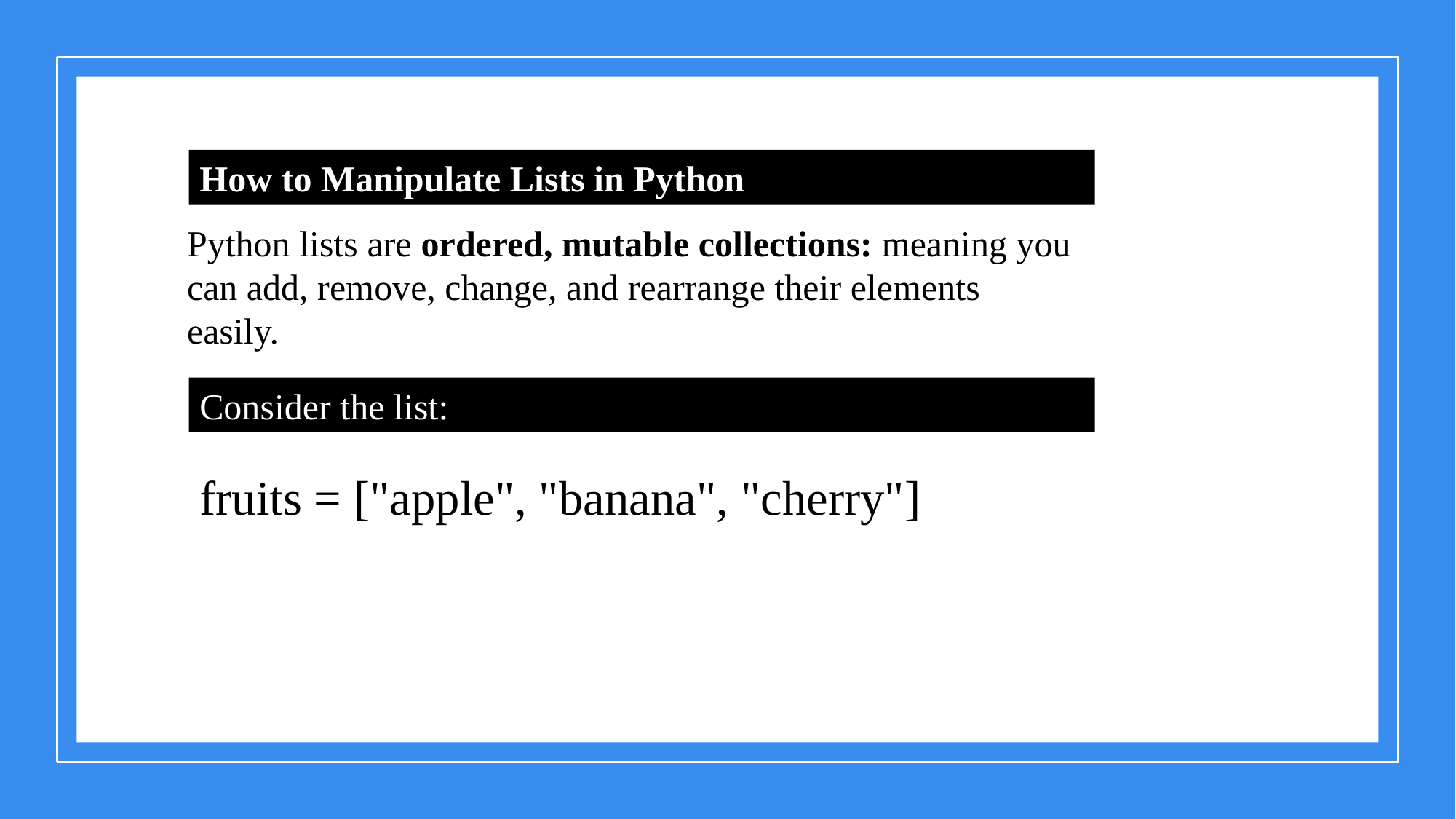

How to Manipulate Lists in Python
Python lists are ordered, mutable collections: meaning you can add, remove, change, and rearrange their elements easily.
Consider the list:
fruits = ["apple", "banana", "cherry"]